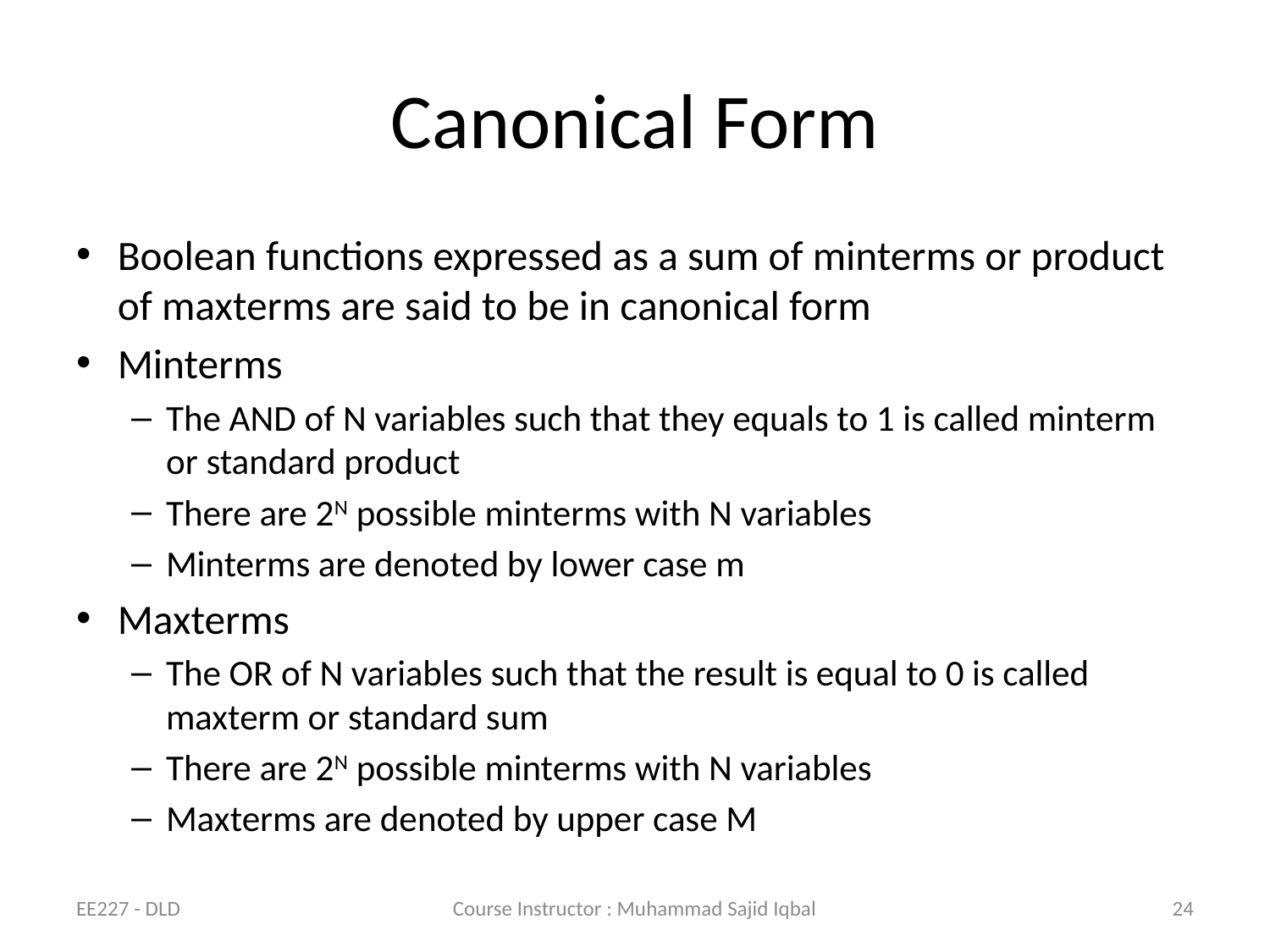

# Canonical Form
Boolean functions expressed as a sum of minterms or product of maxterms are said to be in canonical form
Minterms
The AND of N variables such that they equals to 1 is called minterm or standard product
There are 2N possible minterms with N variables
Minterms are denoted by lower case m
Maxterms
The OR of N variables such that the result is equal to 0 is called maxterm or standard sum
There are 2N possible minterms with N variables
Maxterms are denoted by upper case M

EE227 - DLD
Course Instructor : Muhammad Sajid Iqbal
24